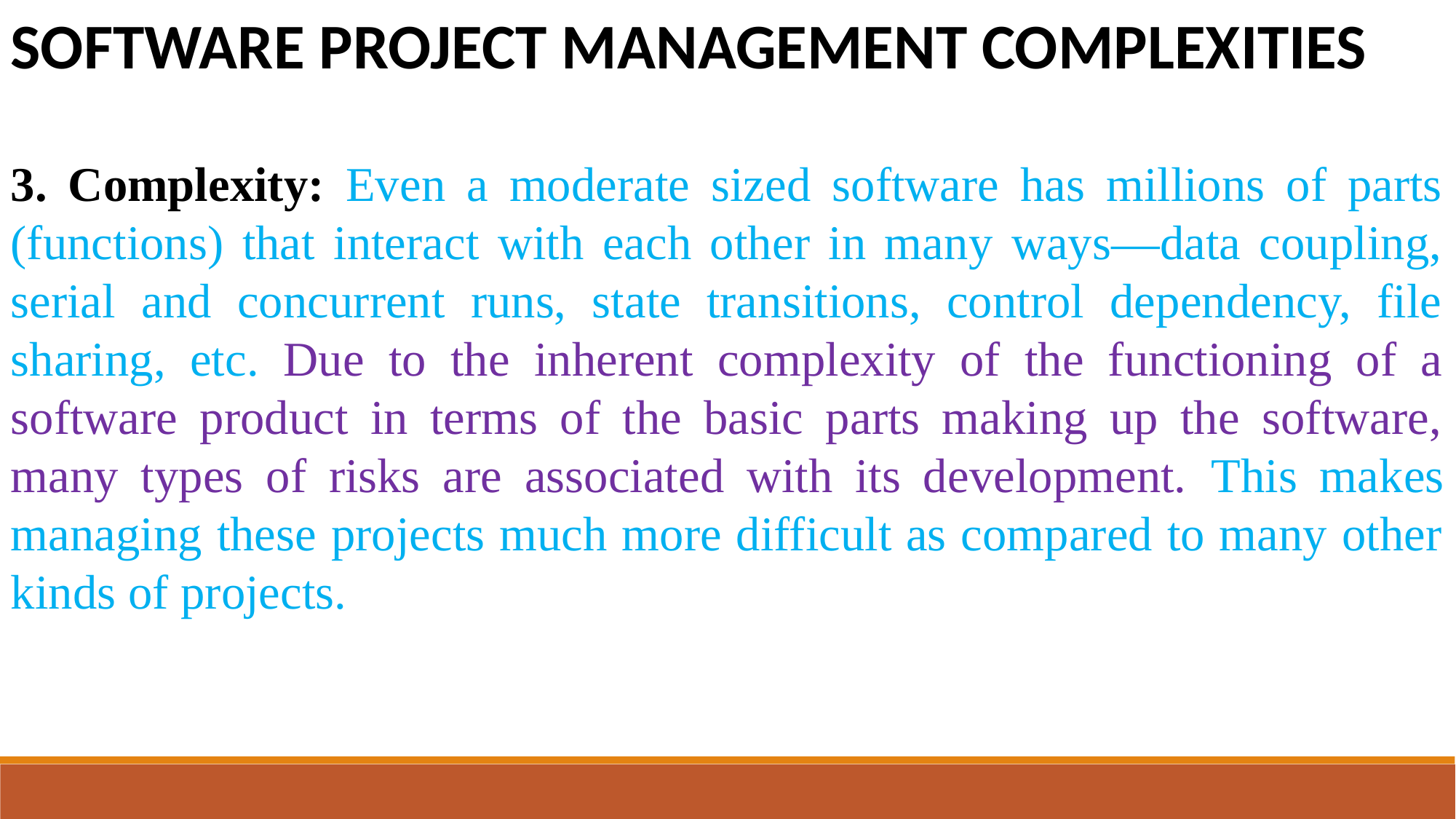

SOFTWARE PROJECT MANAGEMENT COMPLEXITIES
3. Complexity: Even a moderate sized software has millions of parts (functions) that interact with each other in many ways—data coupling, serial and concurrent runs, state transitions, control dependency, file sharing, etc. Due to the inherent complexity of the functioning of a software product in terms of the basic parts making up the software, many types of risks are associated with its development. This makes managing these projects much more difficult as compared to many other kinds of projects.